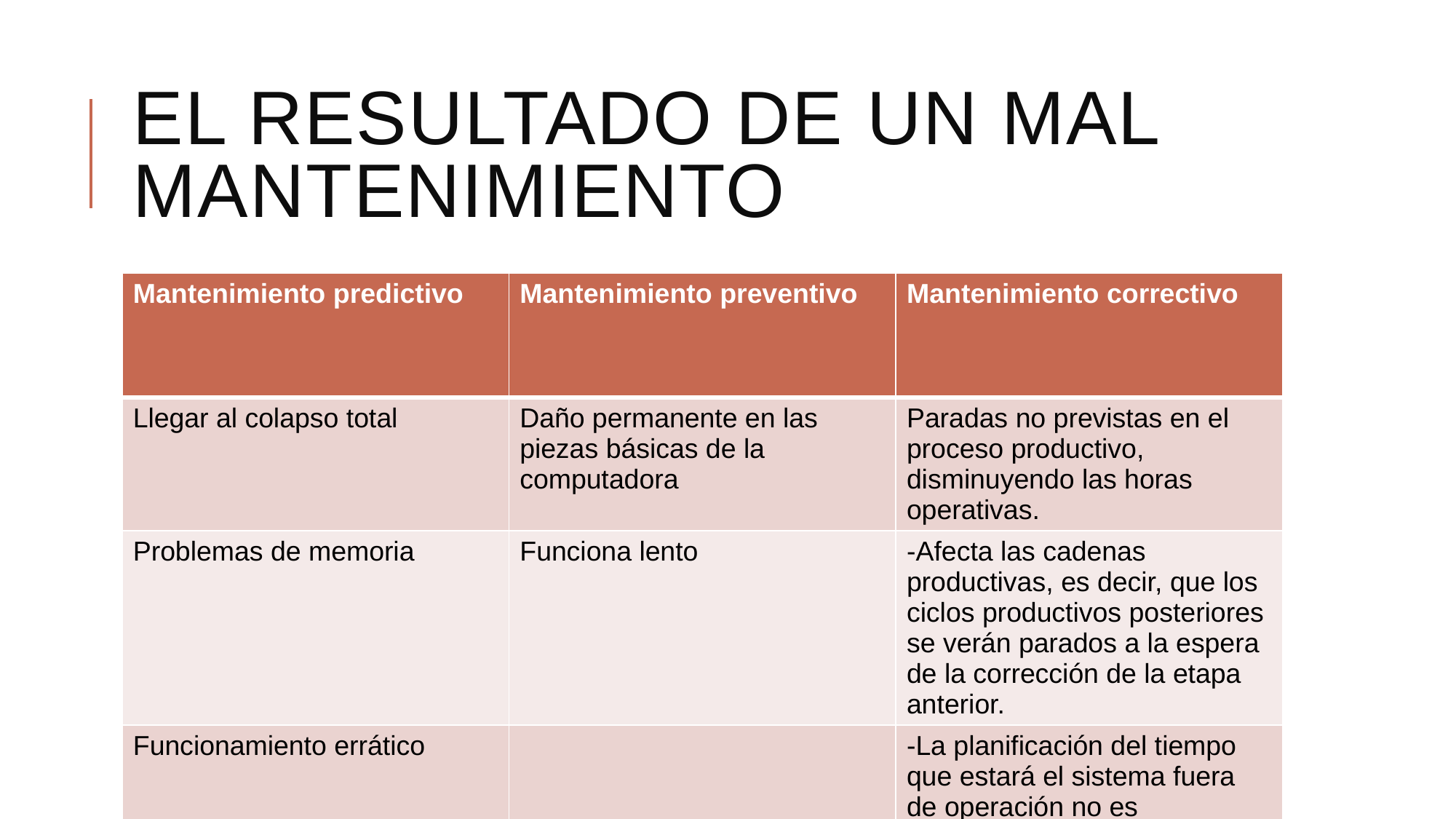

# El resultado de un mal mantenimiento
| Mantenimiento predictivo | Mantenimiento preventivo | Mantenimiento correctivo |
| --- | --- | --- |
| Llegar al colapso total | Daño permanente en las piezas básicas de la computadora | Paradas no previstas en el proceso productivo, disminuyendo las horas operativas. |
| Problemas de memoria | Funciona lento | -Afecta las cadenas productivas, es decir, que los ciclos productivos posteriores se verán parados a la espera de la corrección de la etapa anterior. |
| Funcionamiento errático |  | -La planificación del tiempo que estará el sistema fuera de operación no es predecible. |